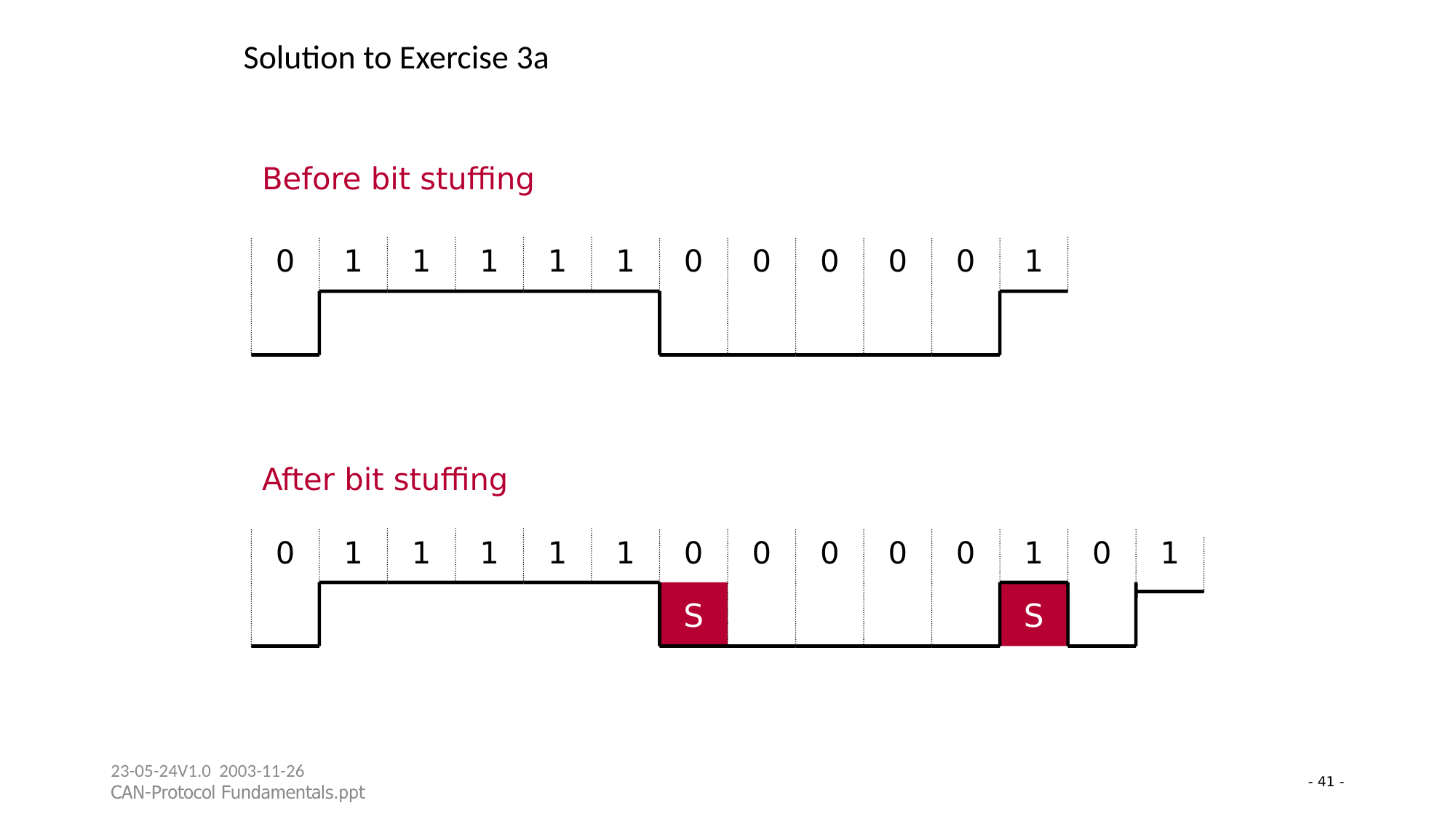

# Solution to Exercise 3a
Before bit stuffing

0

1

1

1

1

1

0

0

0

0

0

1

After bit stuffing

0

1

1

1

1

1

0

0

0

0

0

1

0

1

S

S

23-05-24V1.0  2003-11-26
CAN-Protocol Fundamentals.ppt
- 41 -